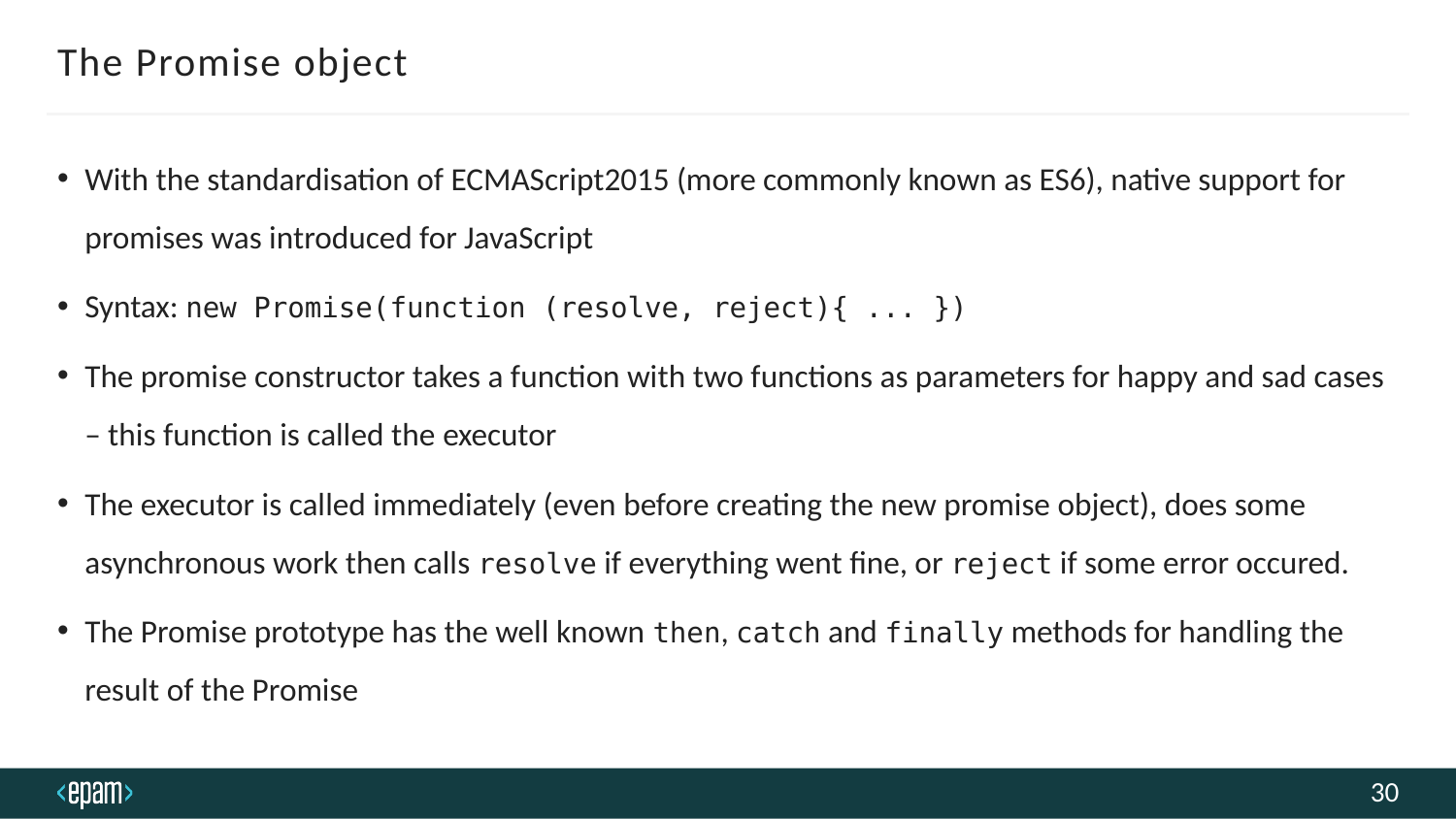

# The Promise object
With the standardisation of ECMAScript2015 (more commonly known as ES6), native support for promises was introduced for JavaScript
Syntax: new Promise(function (resolve, reject){ ... })
The promise constructor takes a function with two functions as parameters for happy and sad cases – this function is called the executor
The executor is called immediately (even before creating the new promise object), does some asynchronous work then calls resolve if everything went fine, or reject if some error occured.
The Promise prototype has the well known then, catch and finally methods for handling the result of the Promise

30